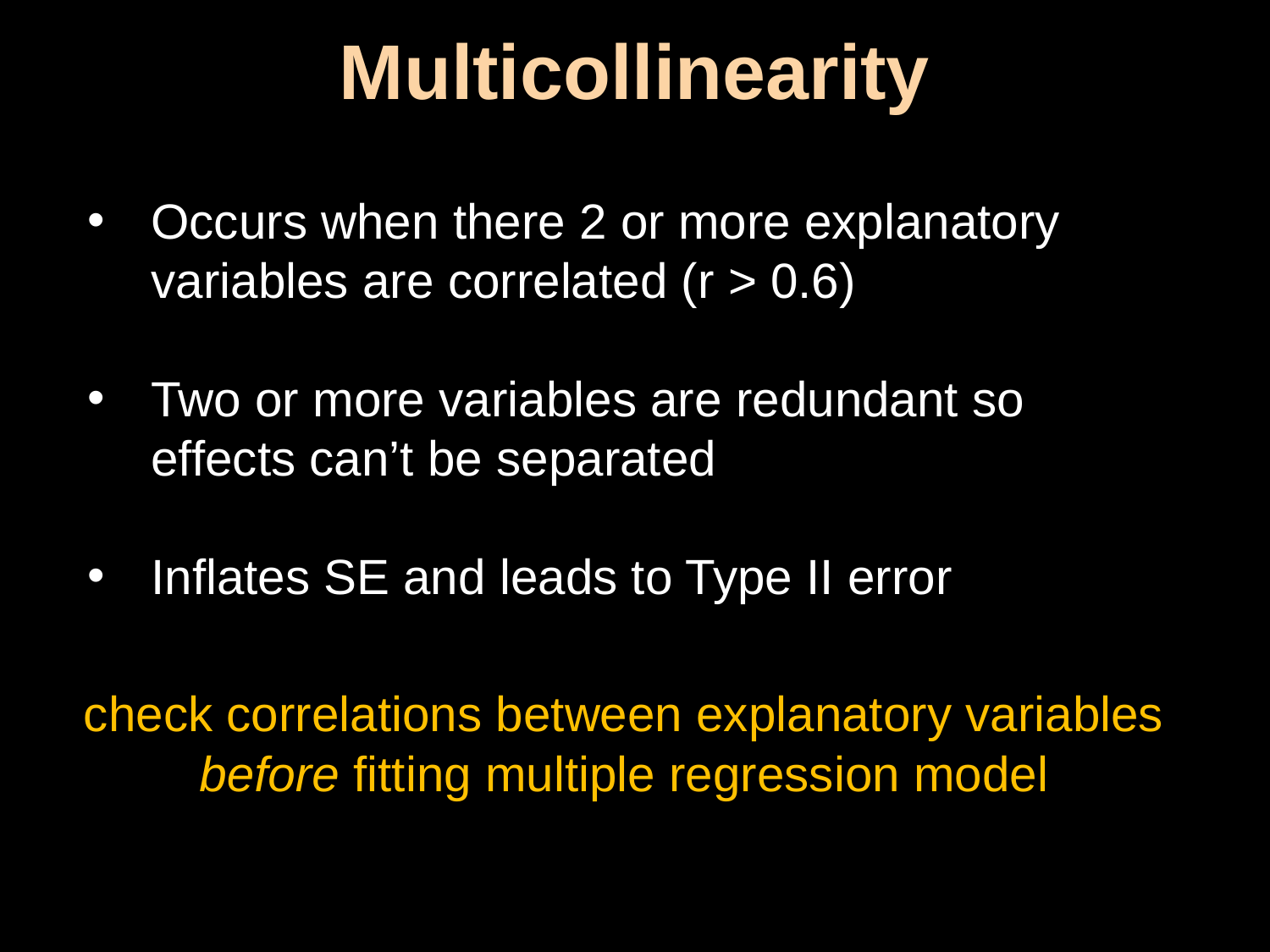

Multicollinearity
Occurs when there 2 or more explanatory variables are correlated (r > 0.6)

Two or more variables are redundant so effects can’t be separated

Inflates SE and leads to Type II error
check correlations between explanatory variables before fitting multiple regression model